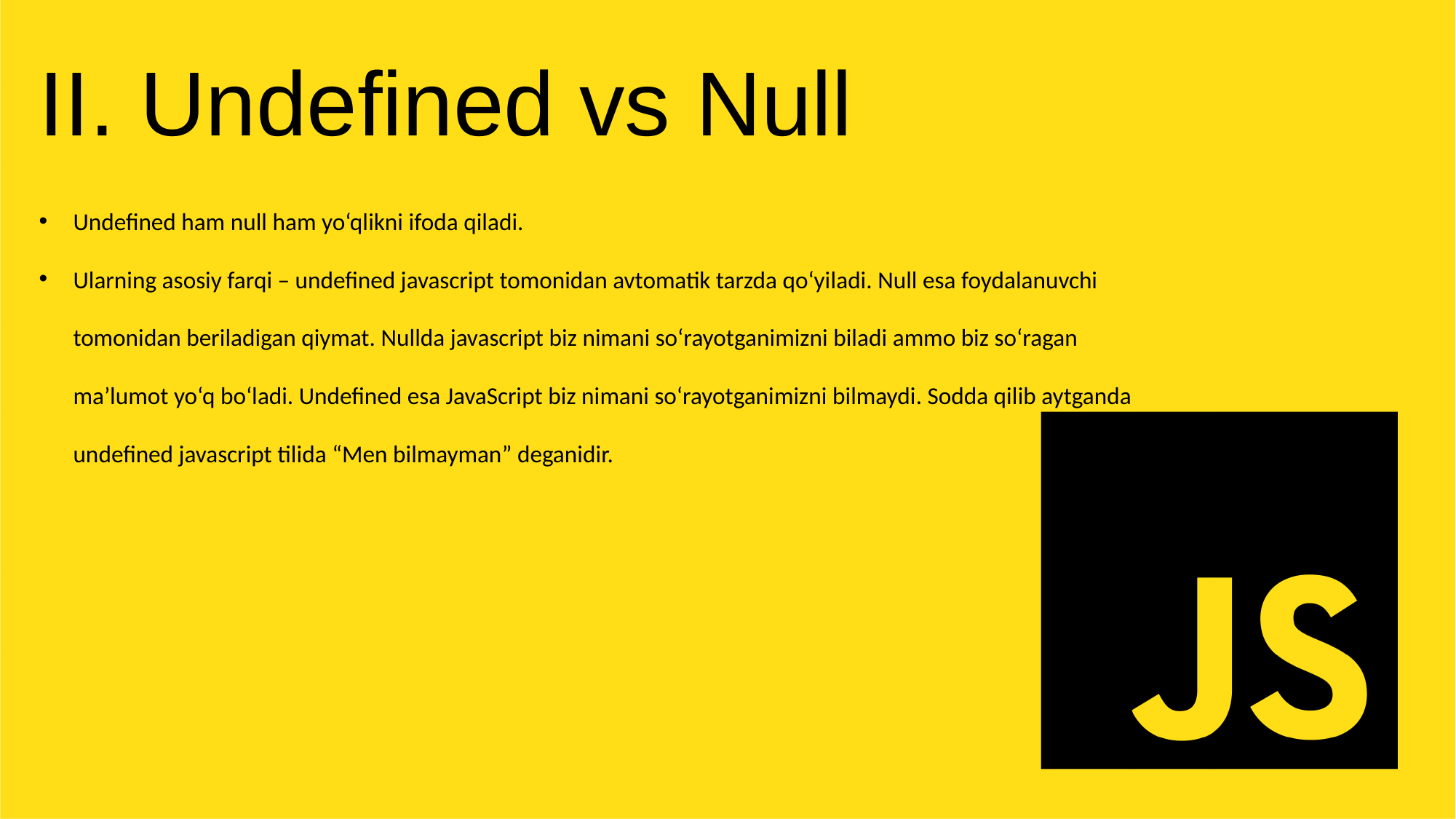

II. Undefined vs Null
Undefined ham null ham yo‘qlikni ifoda qiladi.
Ularning asosiy farqi – undefined javascript tomonidan avtomatik tarzda qo‘yiladi. Null esa foydalanuvchi tomonidan beriladigan qiymat. Nullda javascript biz nimani so‘rayotganimizni biladi ammo biz so‘ragan ma’lumot yo‘q bo‘ladi. Undefined esa JavaScript biz nimani so‘rayotganimizni bilmaydi. Sodda qilib aytganda undefined javascript tilida “Men bilmayman” deganidir.